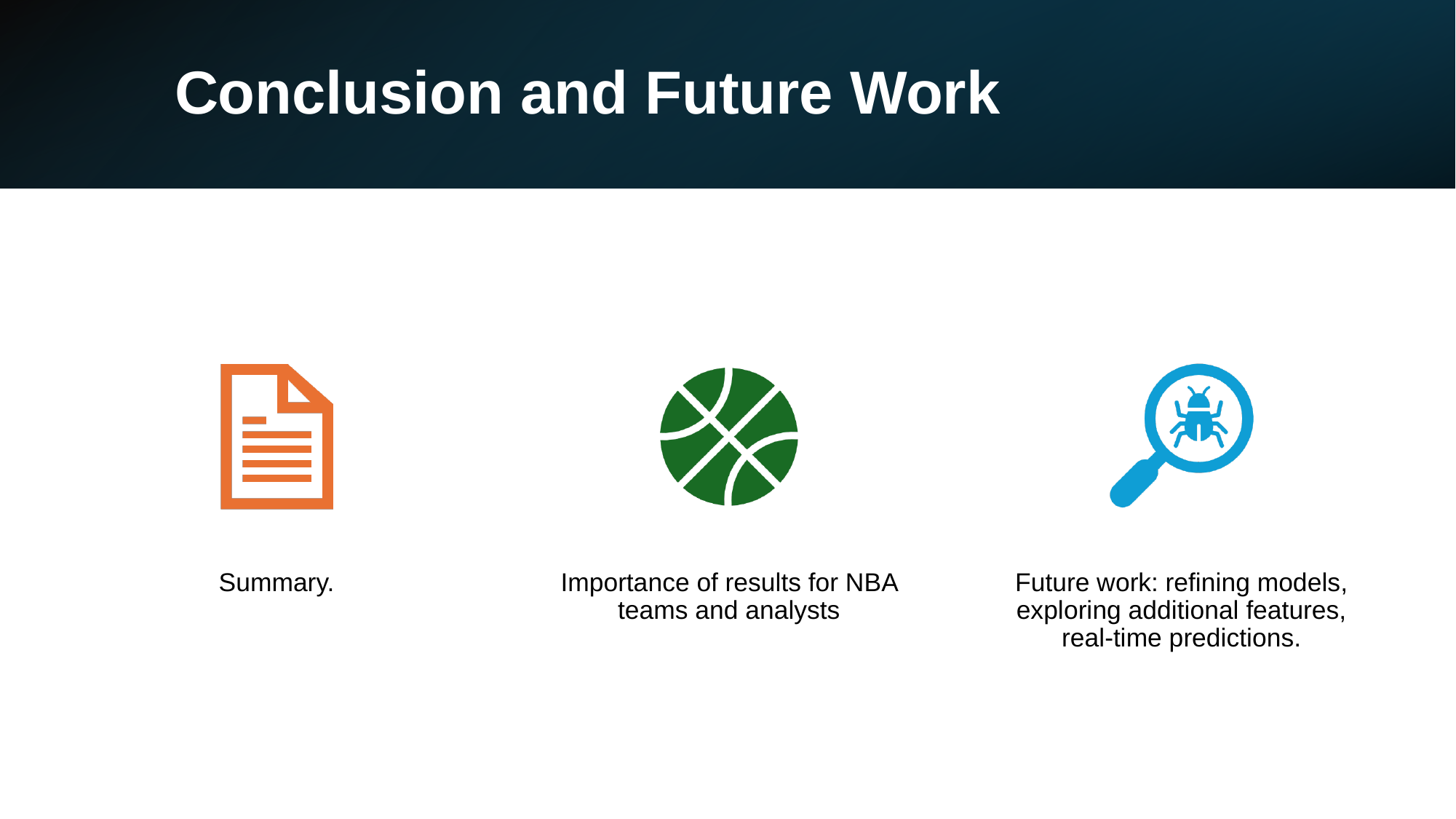

# Conclusion and Future Work

Summary.

Importance of results for NBA teams and analysts

Future work: refining models, exploring additional features, real-time predictions.